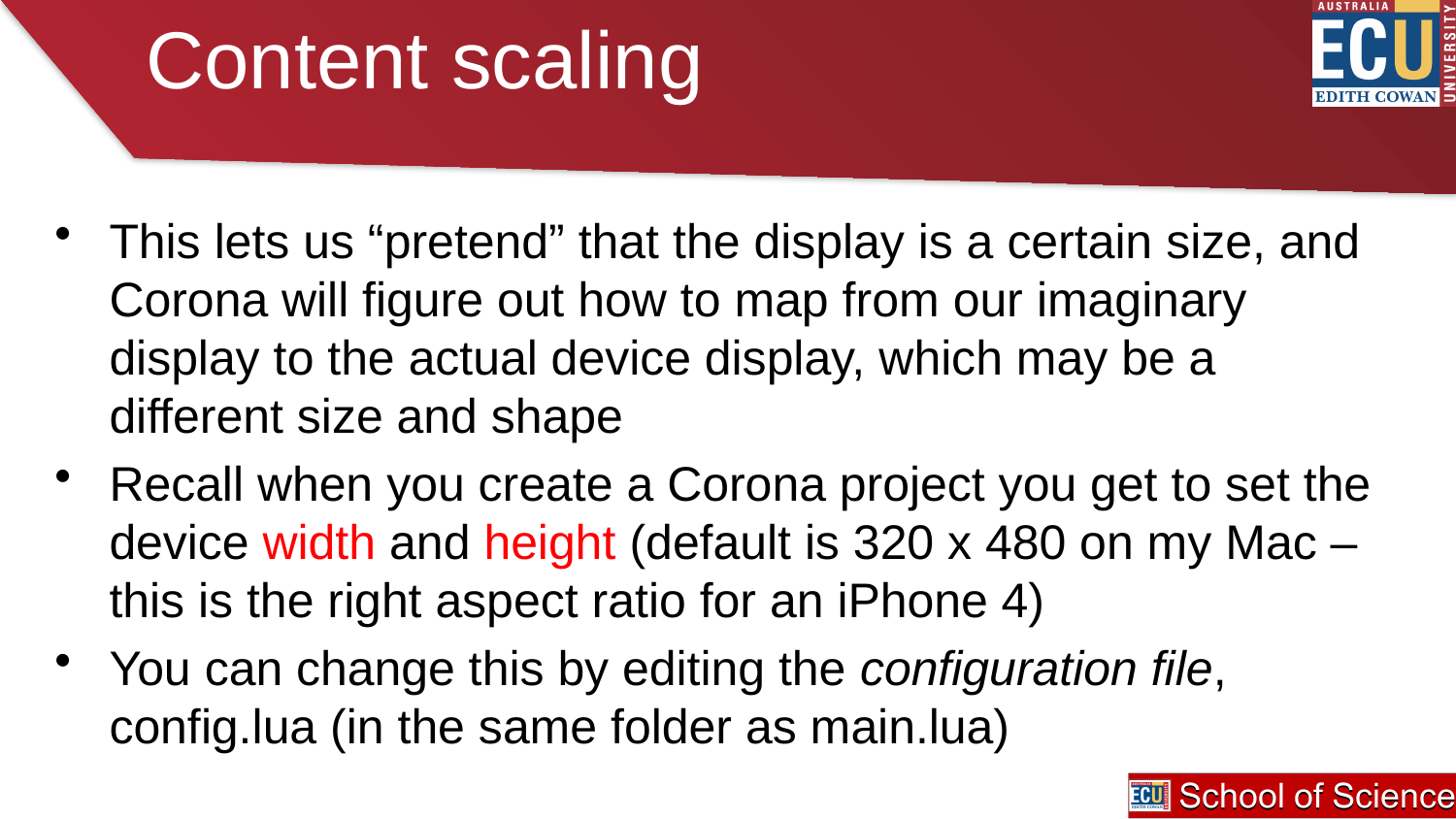

# Content scaling
This lets us “pretend” that the display is a certain size, and Corona will figure out how to map from our imaginary display to the actual device display, which may be a different size and shape
Recall when you create a Corona project you get to set the device width and height (default is 320 x 480 on my Mac – this is the right aspect ratio for an iPhone 4)
You can change this by editing the configuration file, config.lua (in the same folder as main.lua)